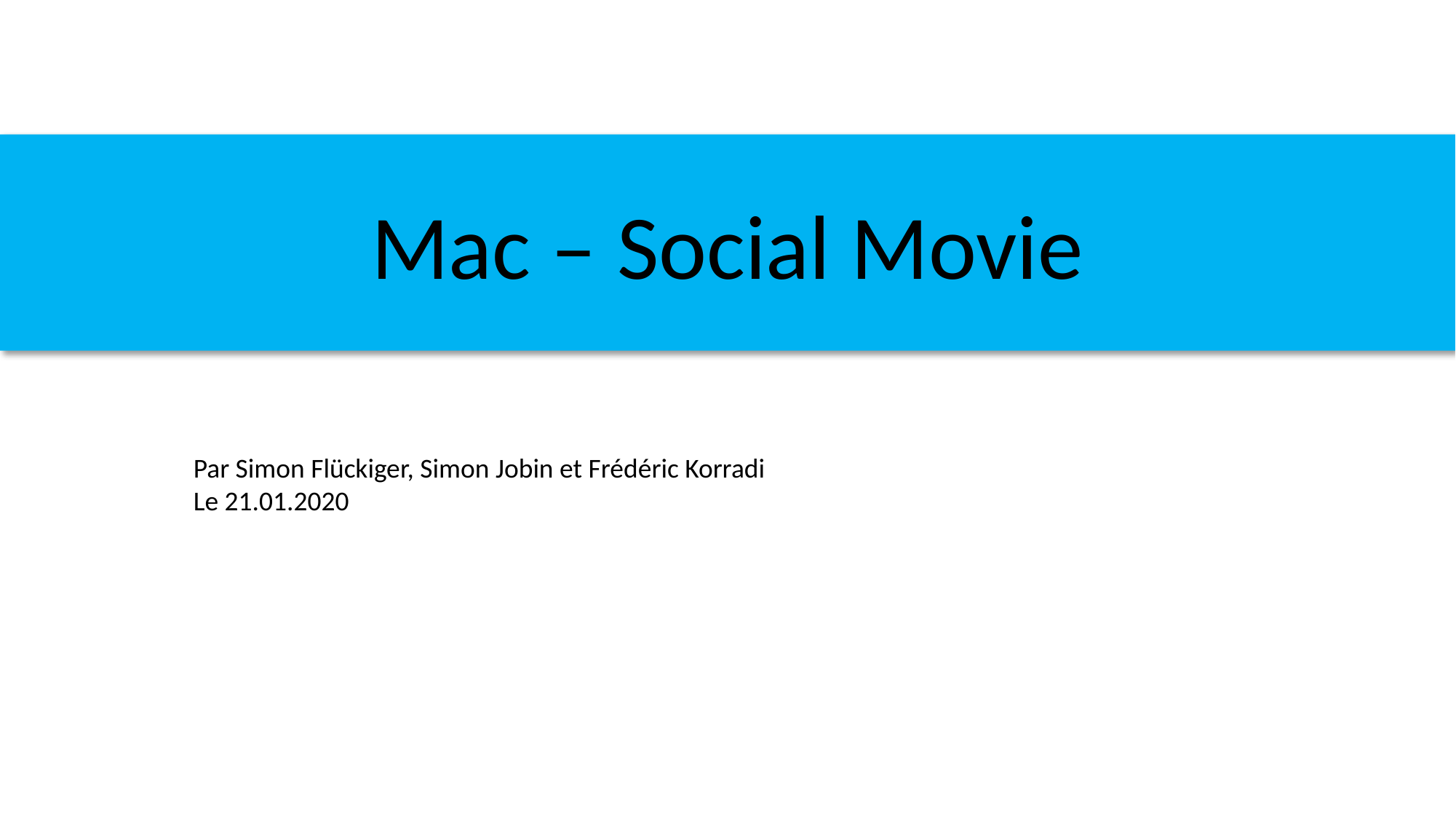

Mac – Social Movie
Par Simon Flückiger, Simon Jobin et Frédéric Korradi
Le 21.01.2020